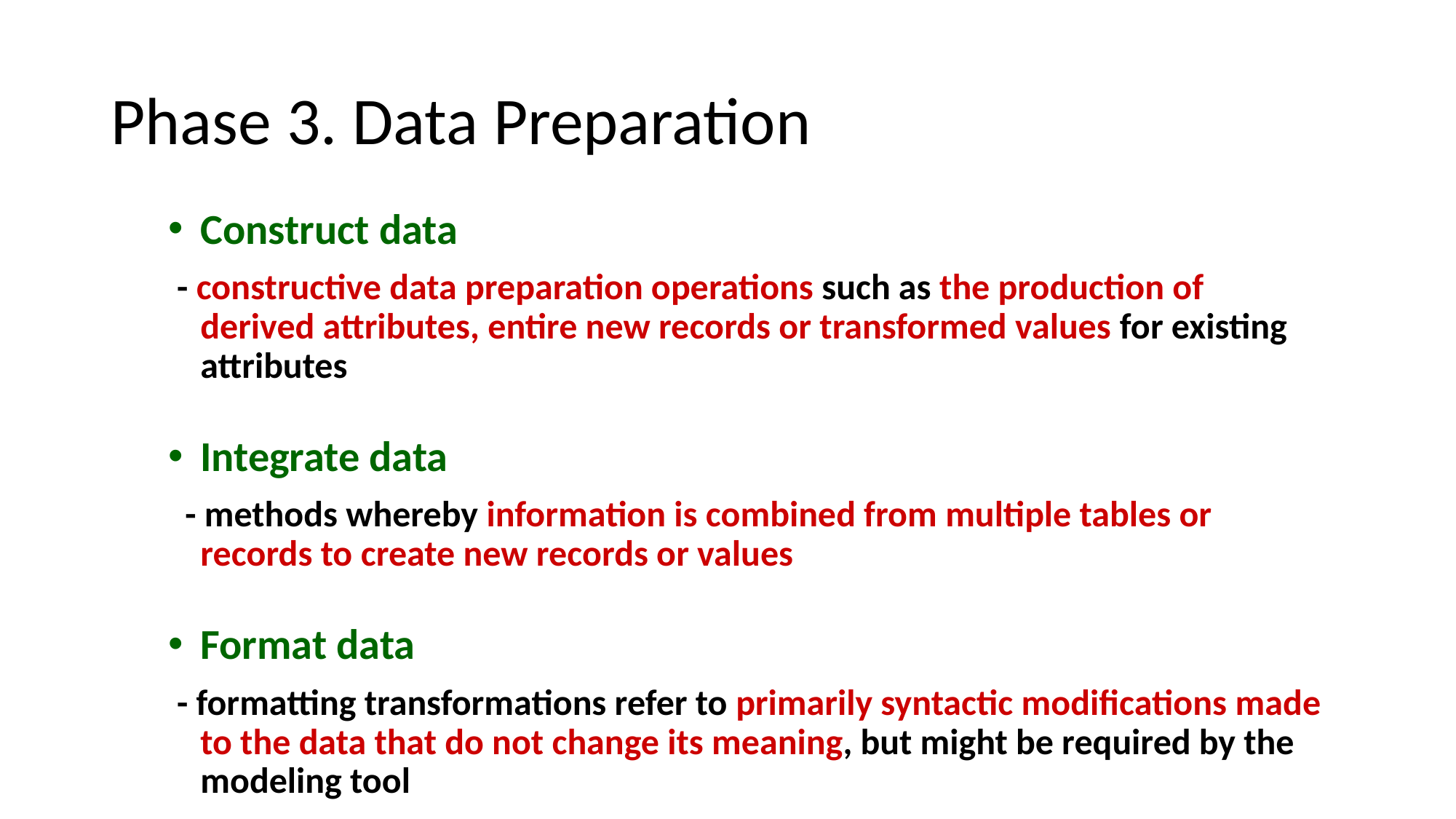

# Phase 3. Data Preparation
Construct data
 - constructive data preparation operations such as the production of derived attributes, entire new records or transformed values for existing attributes

Integrate data
  - methods whereby information is combined from multiple tables or records to create new records or values

Format data
 - formatting transformations refer to primarily syntactic modifications made to the data that do not change its meaning, but might be required by the modeling tool